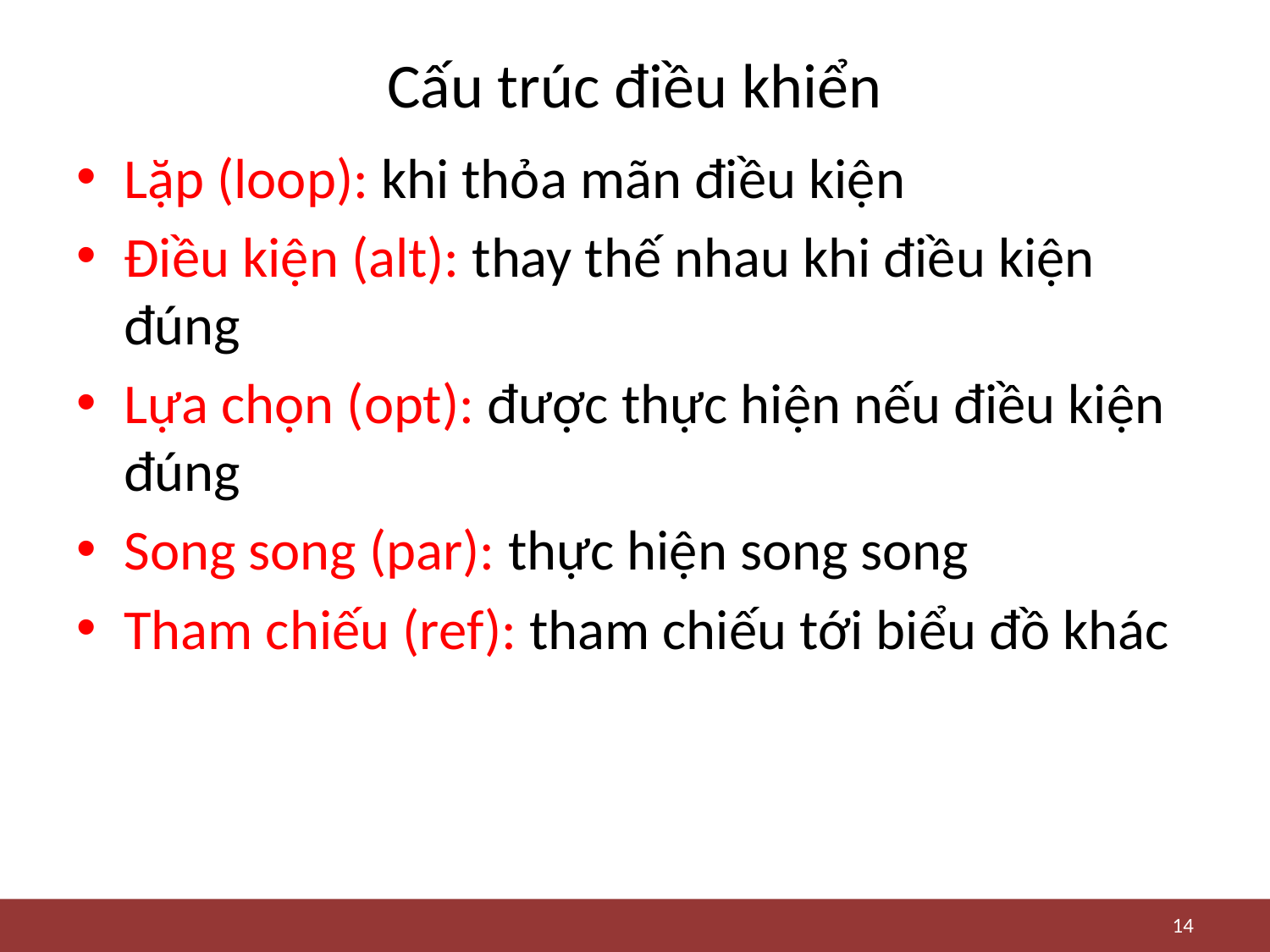

# Cấu trúc điều khiển
Lặp (loop): khi thỏa mãn điều kiện
Điều kiện (alt): thay thế nhau khi điều kiện đúng
Lựa chọn (opt): được thực hiện nếu điều kiện đúng
Song song (par): thực hiện song song
Tham chiếu (ref): tham chiếu tới biểu đồ khác
14